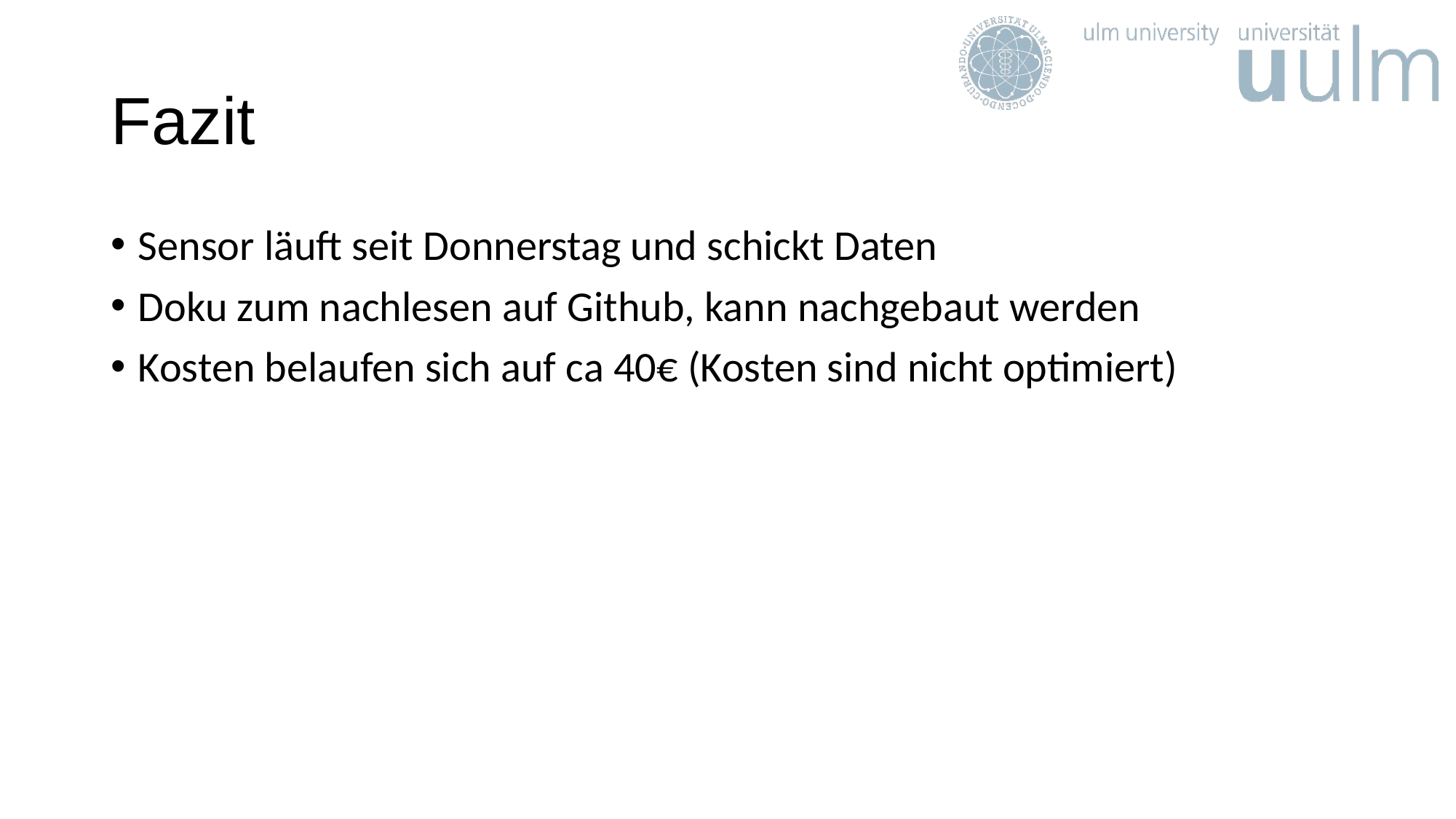

# Fazit
Sensor läuft seit Donnerstag und schickt Daten
Doku zum nachlesen auf Github, kann nachgebaut werden
Kosten belaufen sich auf ca 40€ (Kosten sind nicht optimiert)